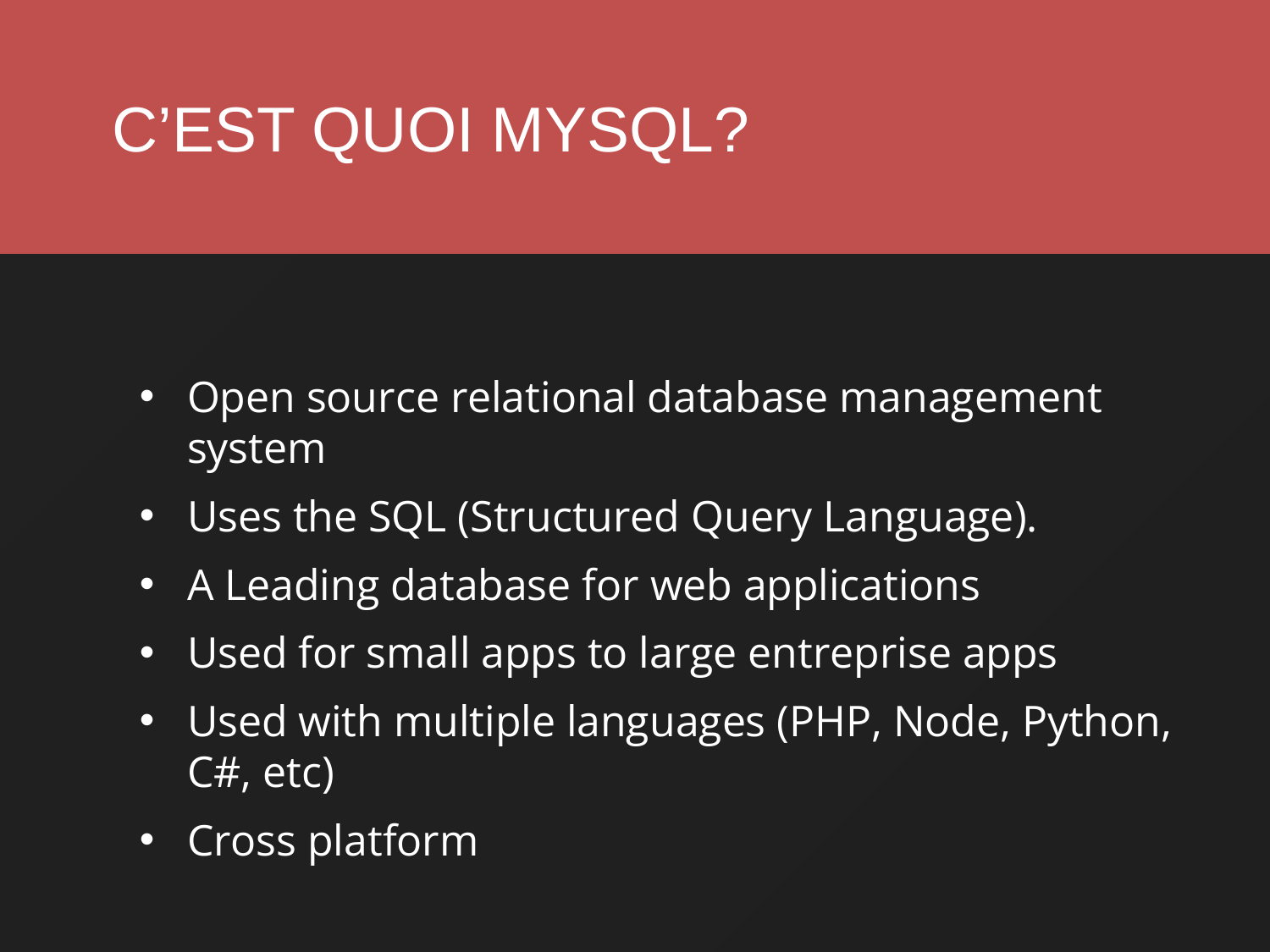

C’EST QUOI MYSQL?
Open source relational database management system
Uses the SQL (Structured Query Language).
A Leading database for web applications
Used for small apps to large entreprise apps
Used with multiple languages (PHP, Node, Python, C#, etc)
Cross platform